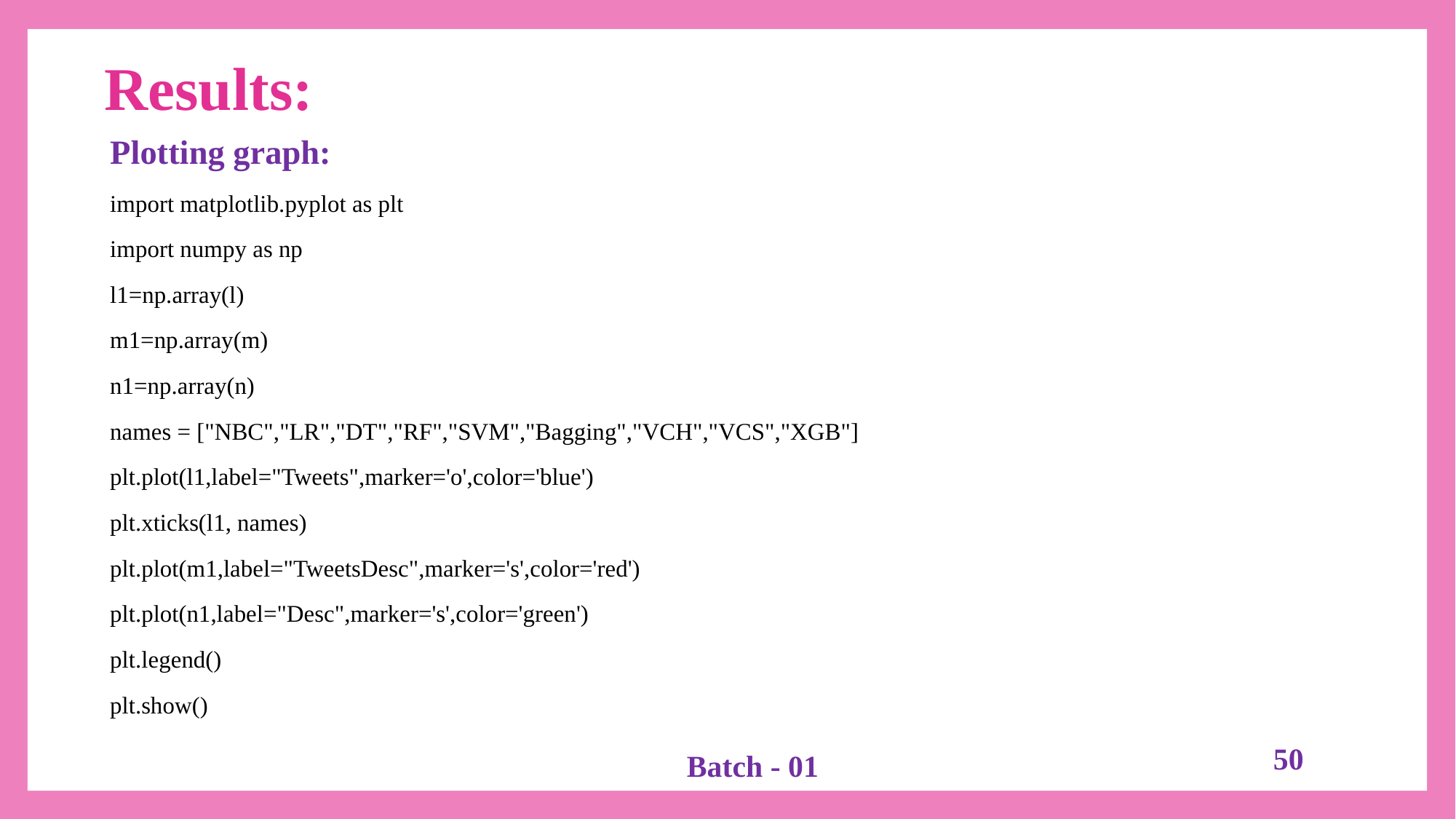

# Results:
Plotting graph:
import matplotlib.pyplot as plt
import numpy as np
l1=np.array(l)
m1=np.array(m)
n1=np.array(n)
names = ["NBC","LR","DT","RF","SVM","Bagging","VCH","VCS","XGB"]
plt.plot(l1,label="Tweets",marker='o',color='blue')
plt.xticks(l1, names)
plt.plot(m1,label="TweetsDesc",marker='s',color='red')
plt.plot(n1,label="Desc",marker='s',color='green')
plt.legend()
plt.show()

50
Batch - 01